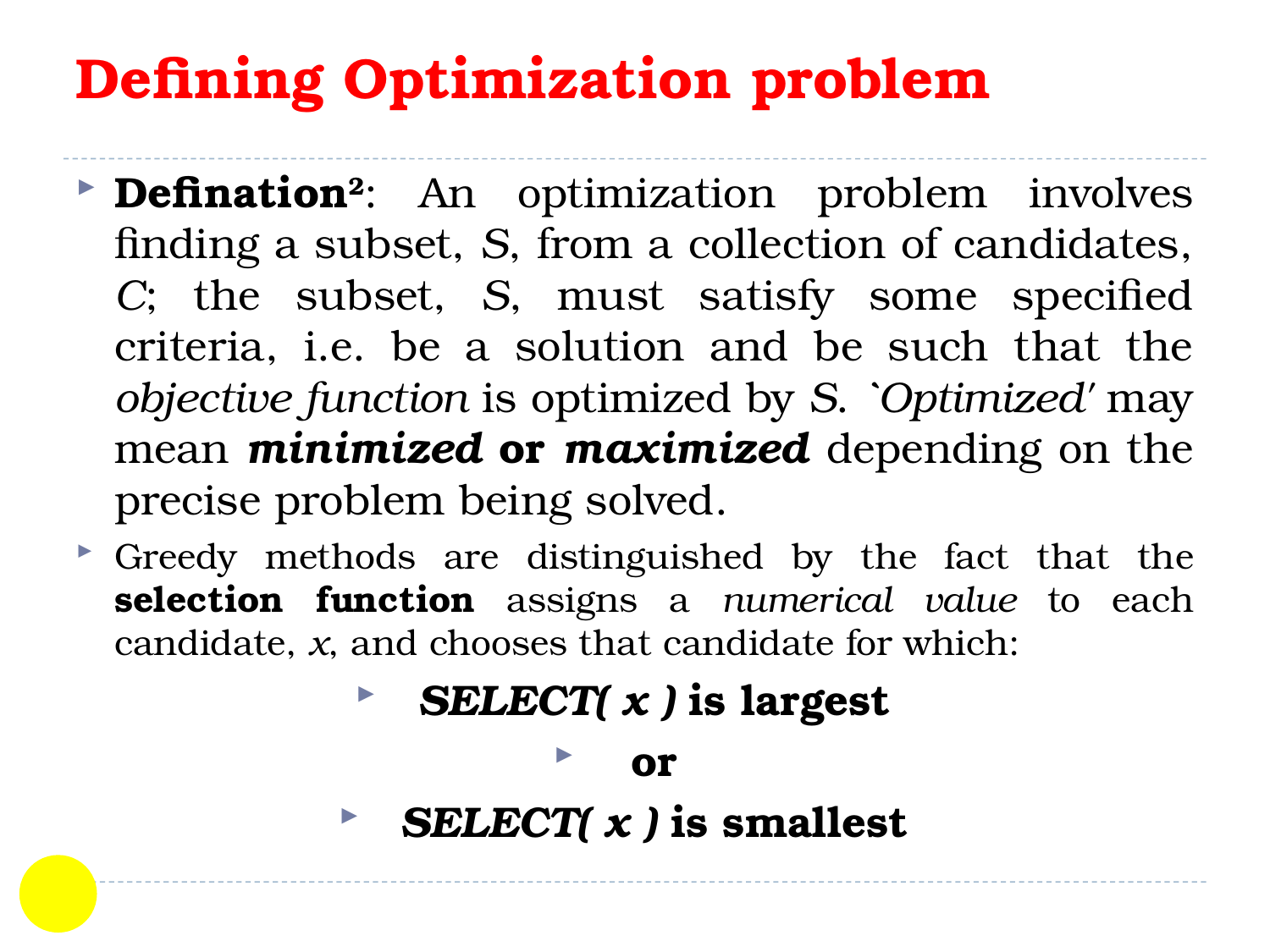

# Defining Optimization problem
Defination2: An optimization problem involves finding a subset, S, from a collection of candidates, C; the subset, S, must satisfy some specified criteria, i.e. be a solution and be such that the objective function is optimized by S. `Optimized' may mean minimized or maximized depending on the precise problem being solved.
Greedy methods are distinguished by the fact that the selection function assigns a numerical value to each candidate, x, and chooses that candidate for which:
SELECT( x ) is largest
or
SELECT( x ) is smallest

26